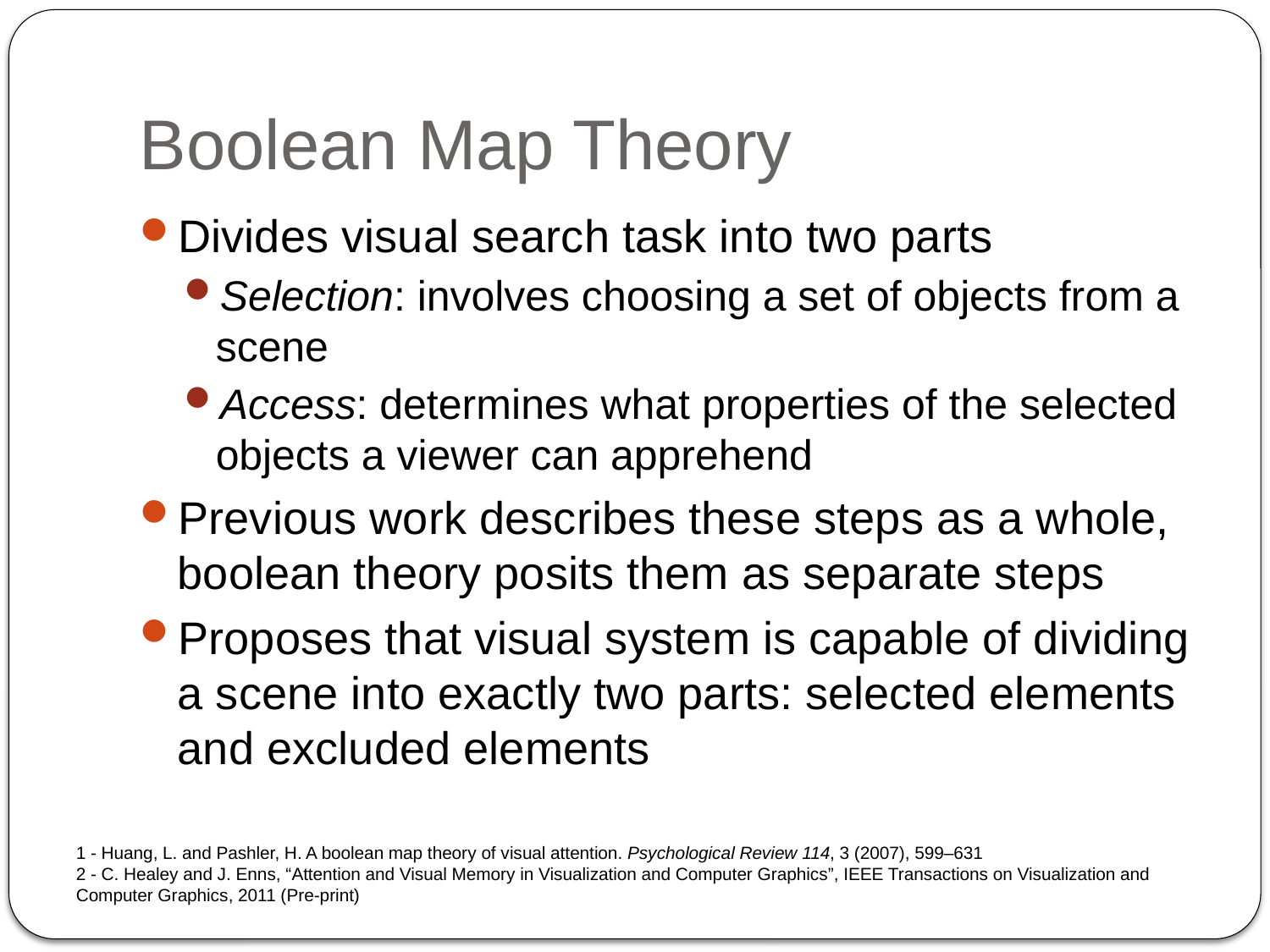

# Boolean Map Theory
Divides visual search task into two parts
Selection: involves choosing a set of objects from a scene
Access: determines what properties of the selected objects a viewer can apprehend
Previous work describes these steps as a whole, boolean theory posits them as separate steps
Proposes that visual system is capable of dividing a scene into exactly two parts: selected elements and excluded elements
1 - Huang, L. and Pashler, H. A boolean map theory of visual attention. Psychological Review 114, 3 (2007), 599–631
2 - C. Healey and J. Enns, “Attention and Visual Memory in Visualization and Computer Graphics”, IEEE Transactions on Visualization and Computer Graphics, 2011 (Pre-print)